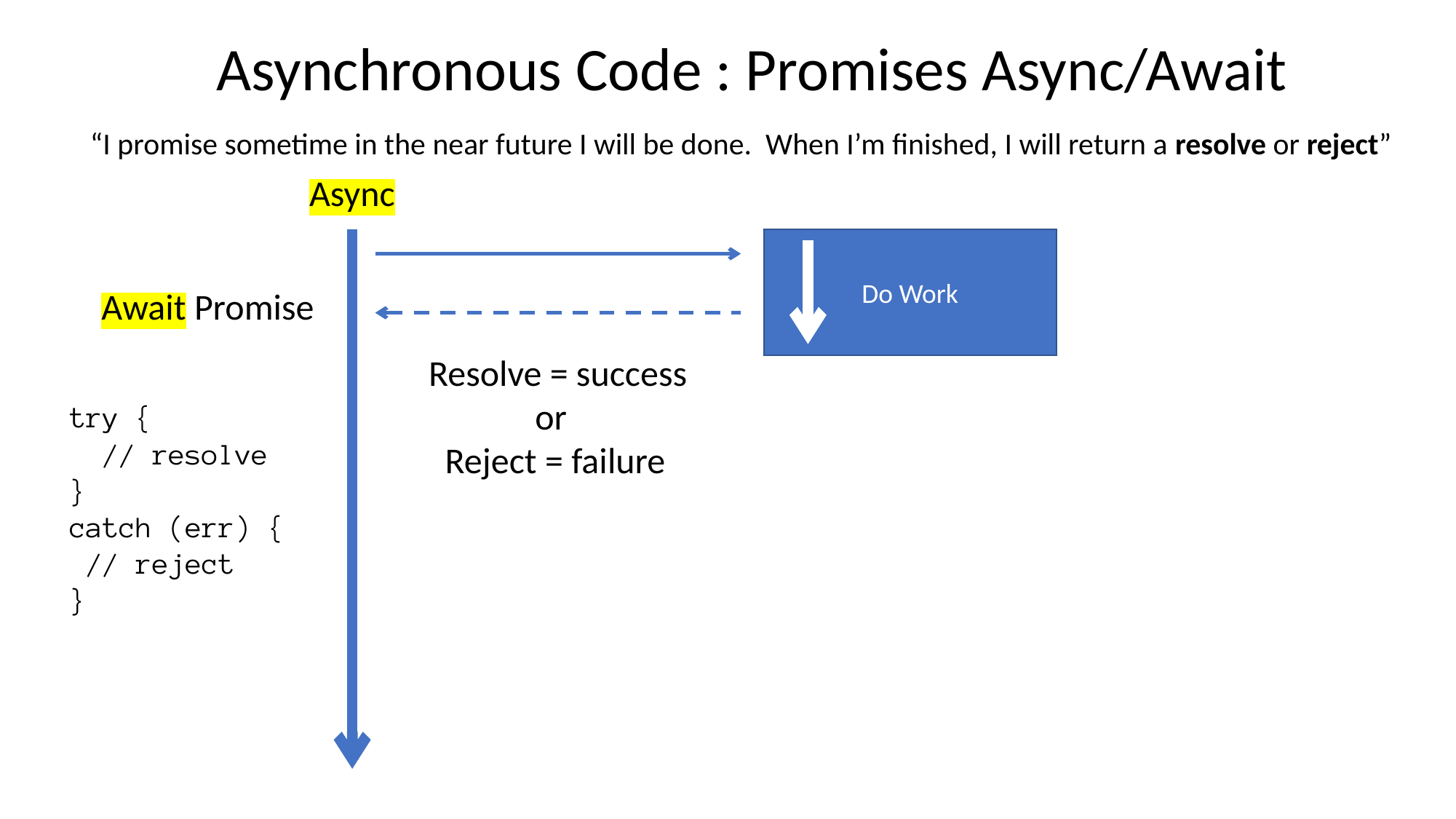

Asynchronous Code : Promises Async/Await
“I promise sometime in the near future I will be done.  When I’m finished, I will return a resolve or reject”
Async
Do Work
Await Promise
Resolve = success
             or
  Reject = failure
try {
  // resolve
}
catch (err) {
 // reject
}